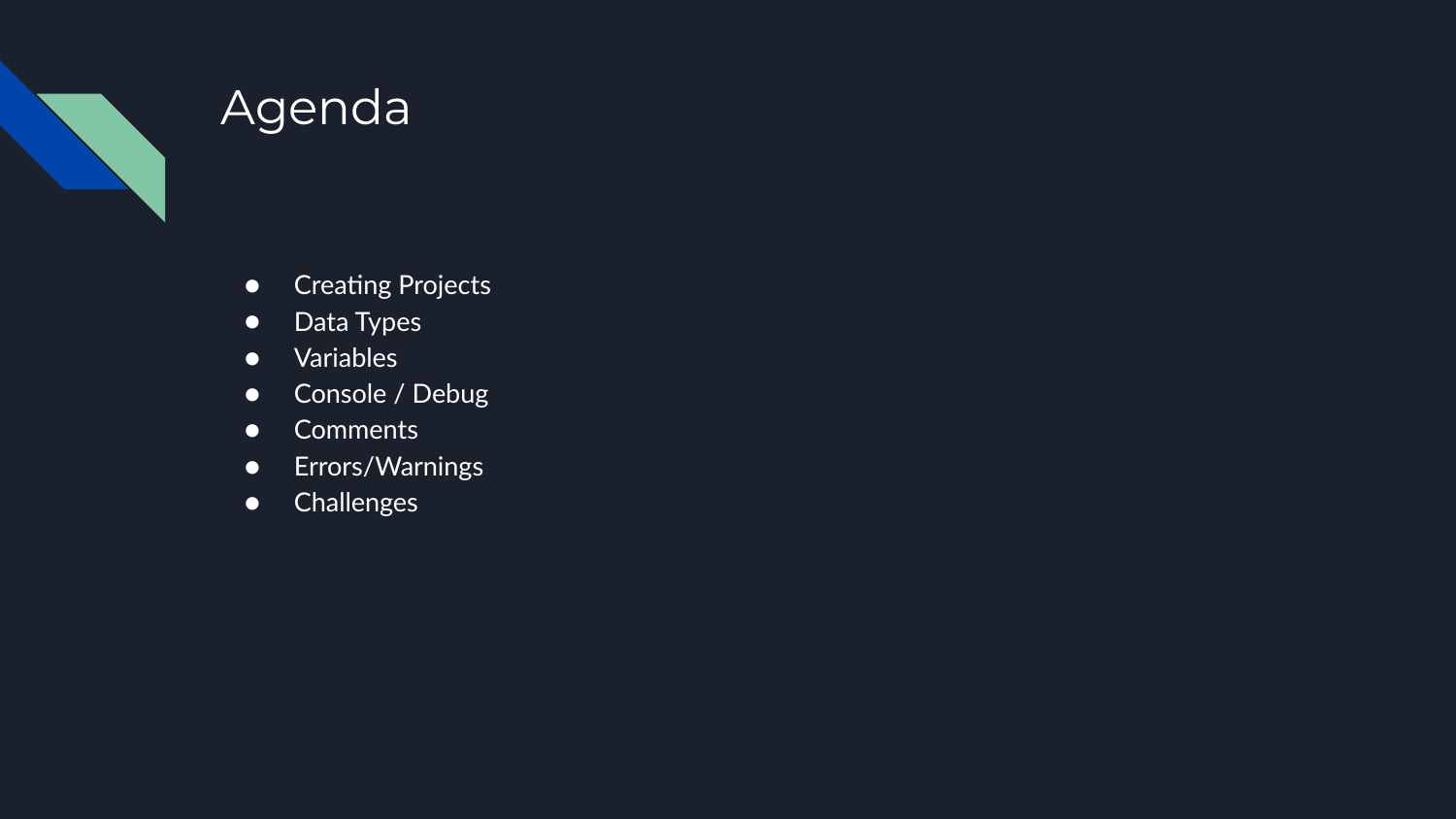

# Agenda
Creating Projects
Data Types
Variables
Console / Debug
Comments
Errors/Warnings
Challenges